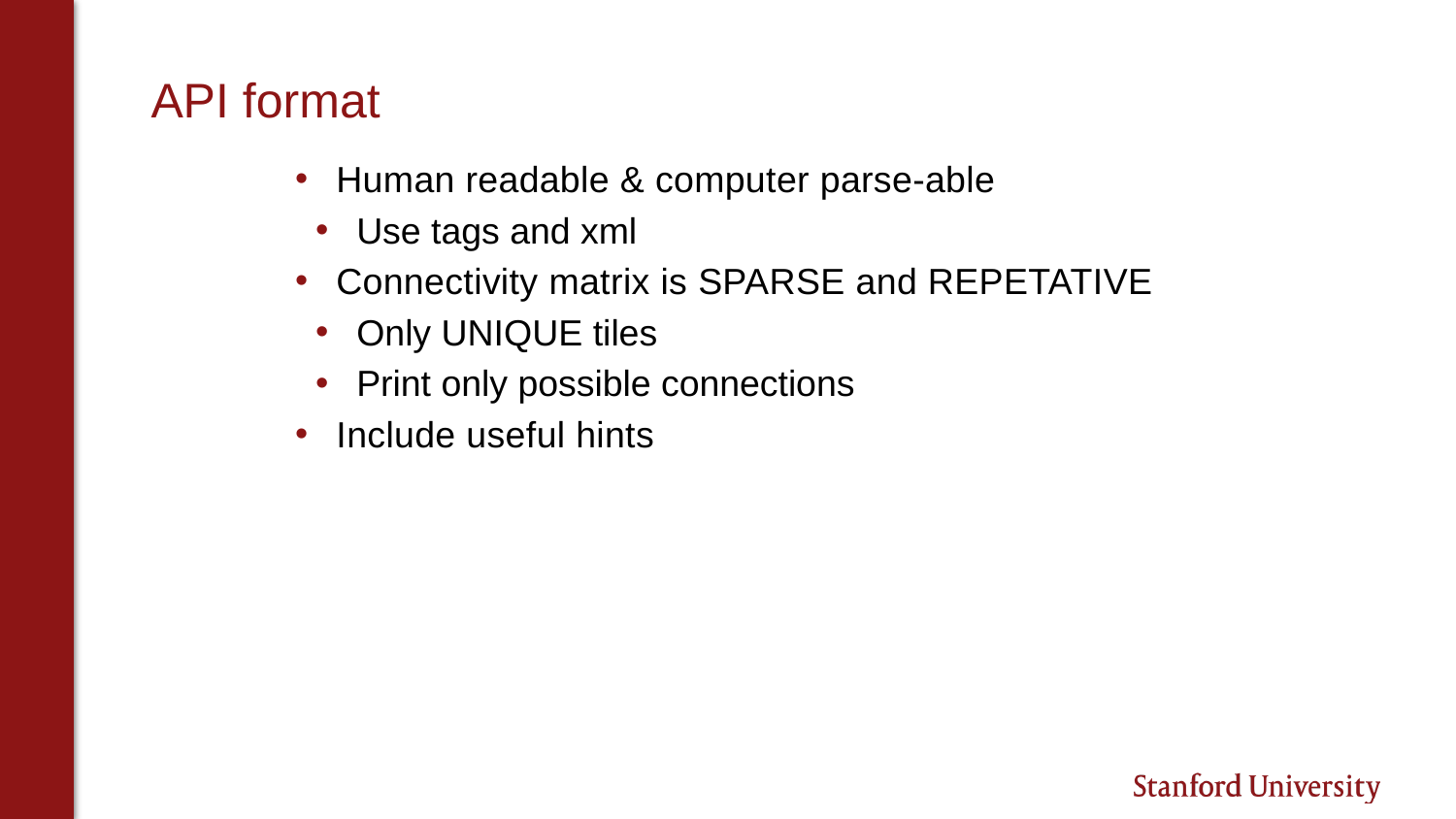

# API format
Human readable & computer parse-able
Use tags and xml
Connectivity matrix is SPARSE and REPETATIVE
Only UNIQUE tiles
Print only possible connections
Include useful hints